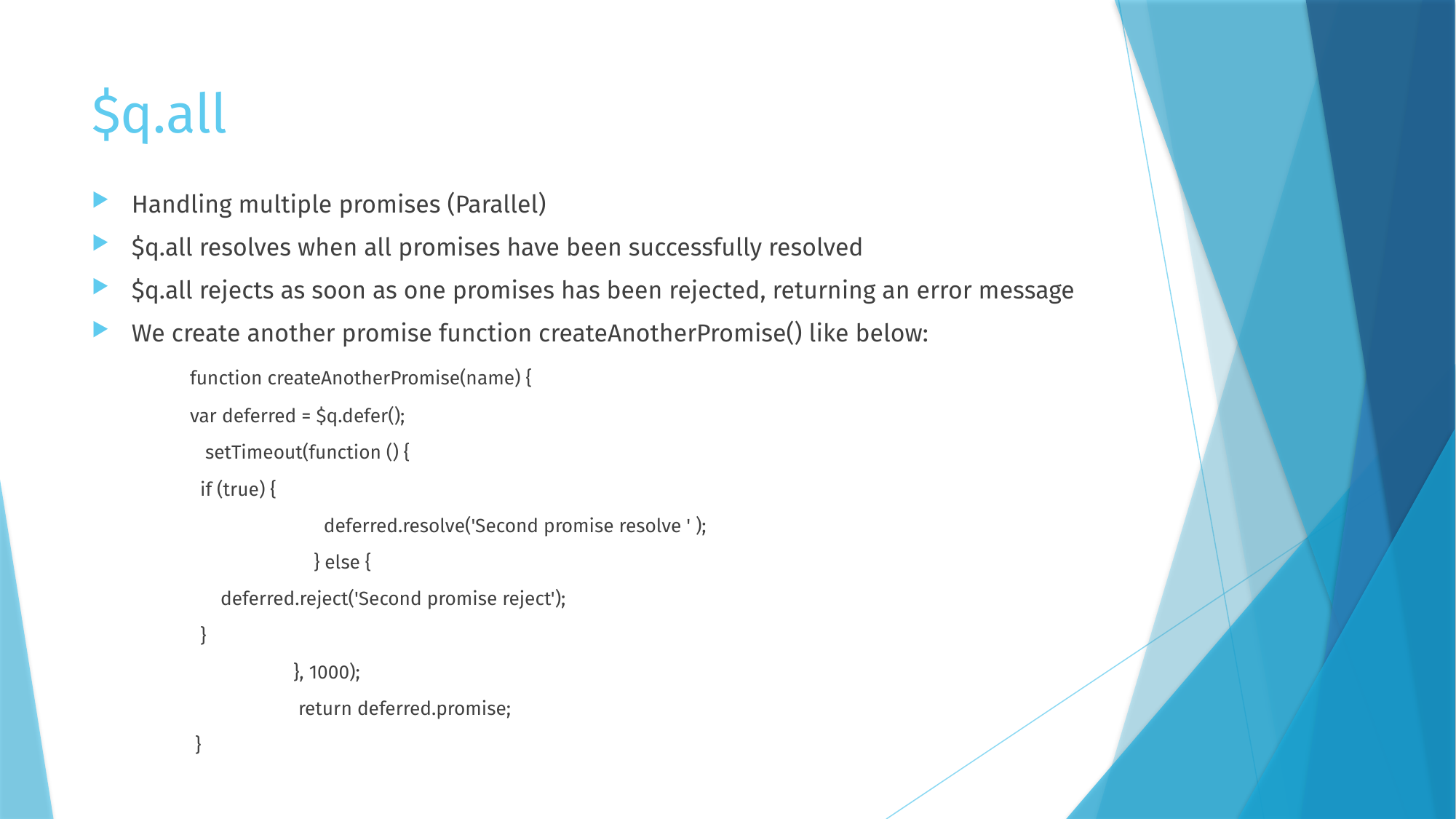

# $q.all
Handling multiple promises (Parallel)
$q.all resolves when all promises have been successfully resolved
$q.all rejects as soon as one promises has been rejected, returning an error message
We create another promise function createAnotherPromise() like below:
	function createAnotherPromise(name) {
        	var deferred = $q.defer();
     	   setTimeout(function () {
          	  if (true) {
         		       deferred.resolve('Second promise resolve ' );
       		     } else {
          	      deferred.reject('Second promise reject');
          	  }
     	  	 }, 1000);
      		  return deferred.promise;
   	 }